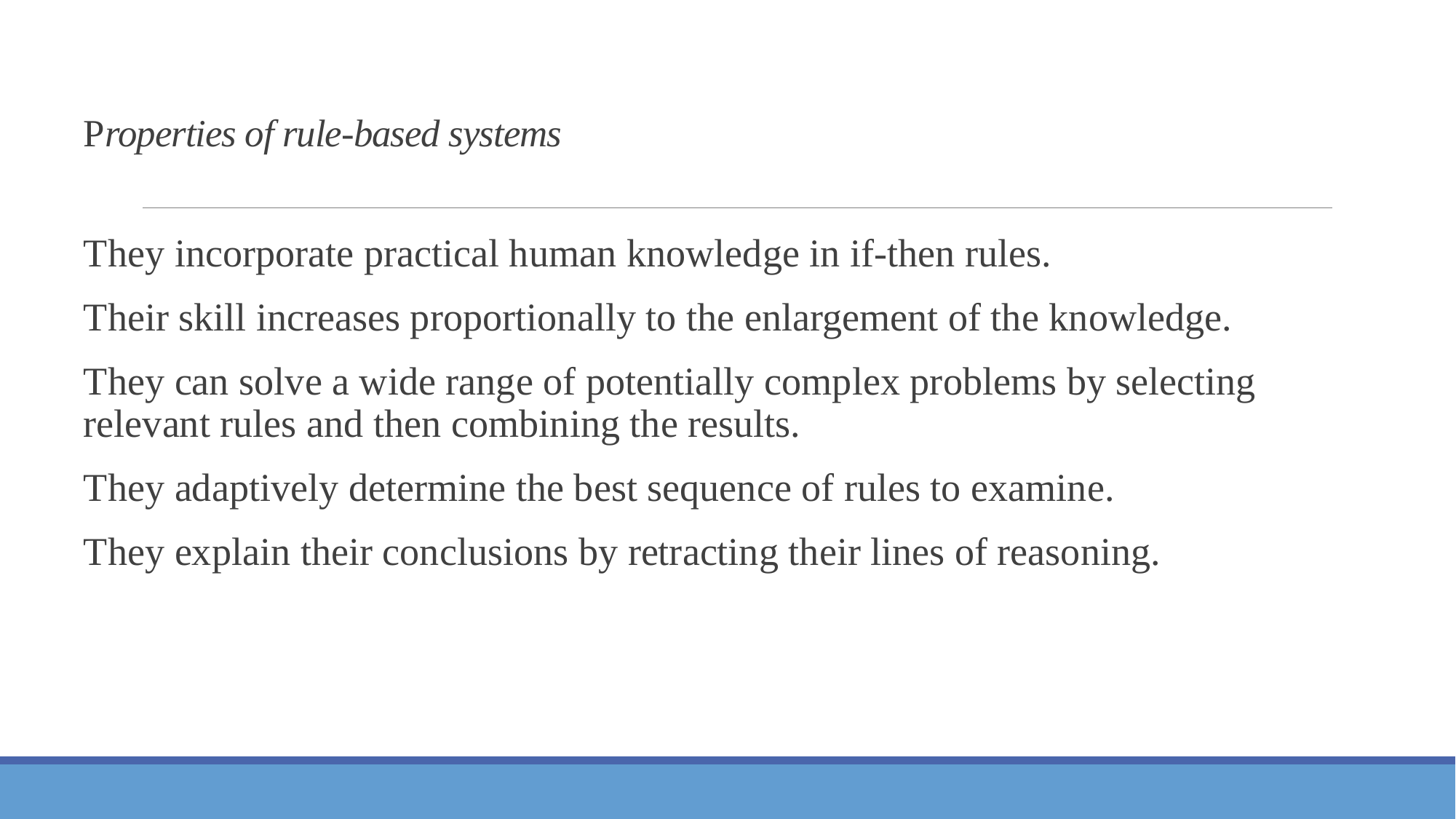

# Properties of rule-based systems
They incorporate practical human knowledge in if-then rules.
Their skill increases proportionally to the enlargement of the knowledge.
They can solve a wide range of potentially complex problems by selecting relevant rules and then combining the results.
They adaptively determine the best sequence of rules to examine.
They explain their conclusions by retracting their lines of reasoning.